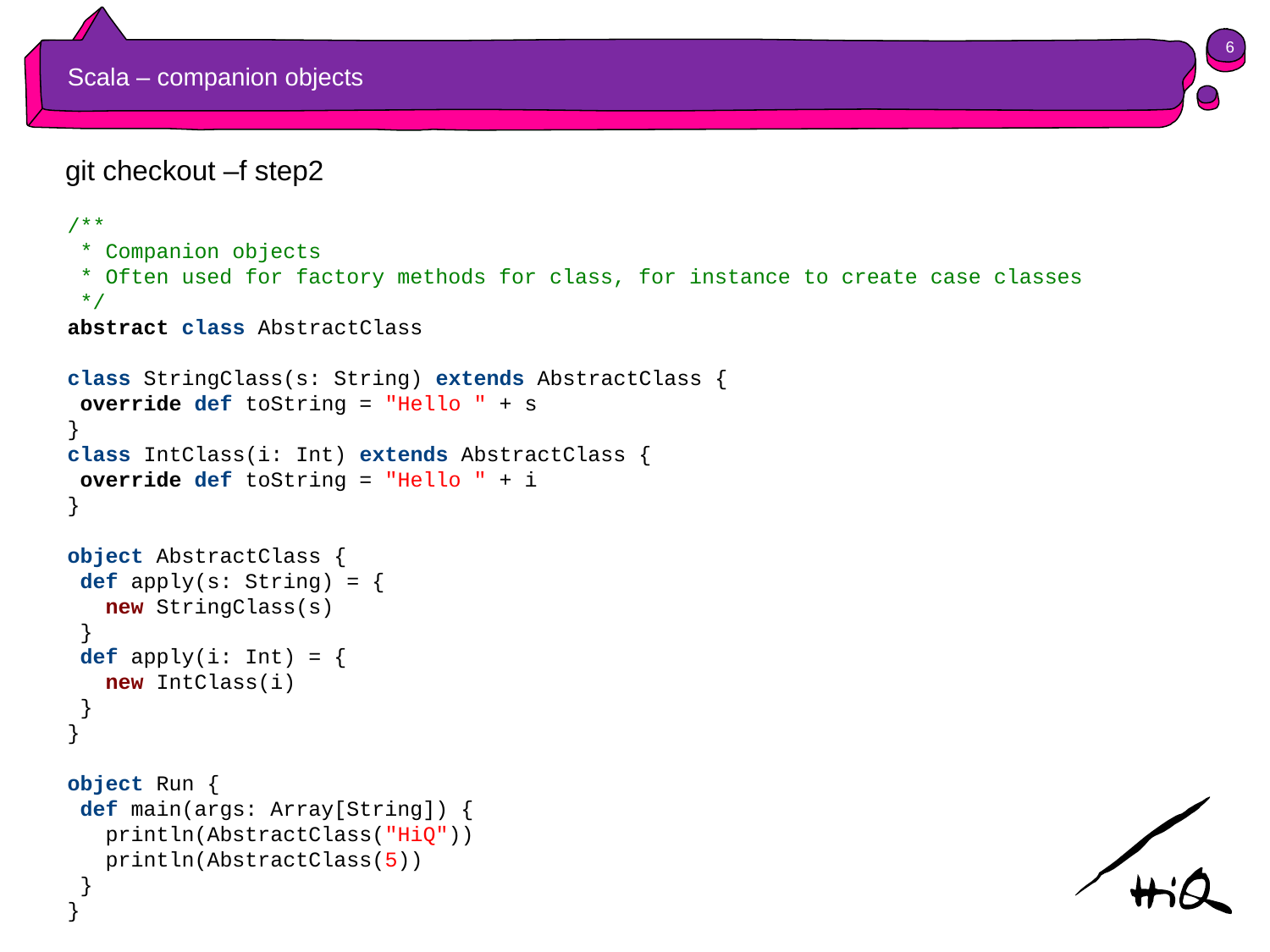

6
# Scala – companion objects
git checkout –f step2

/**
 * Companion objects
 * Often used for factory methods for class, for instance to create case classes
 */
abstract class AbstractClass

class StringClass(s: String) extends AbstractClass {
 override def toString = "Hello " + s
}
class IntClass(i: Int) extends AbstractClass {
 override def toString = "Hello " + i
}

object AbstractClass {
 def apply(s: String) = {
   new StringClass(s)
 }
 def apply(i: Int) = {
   new IntClass(i)
 }
}

object Run {
 def main(args: Array[String]) {
   println(AbstractClass("HiQ"))
   println(AbstractClass(5))
 }
}